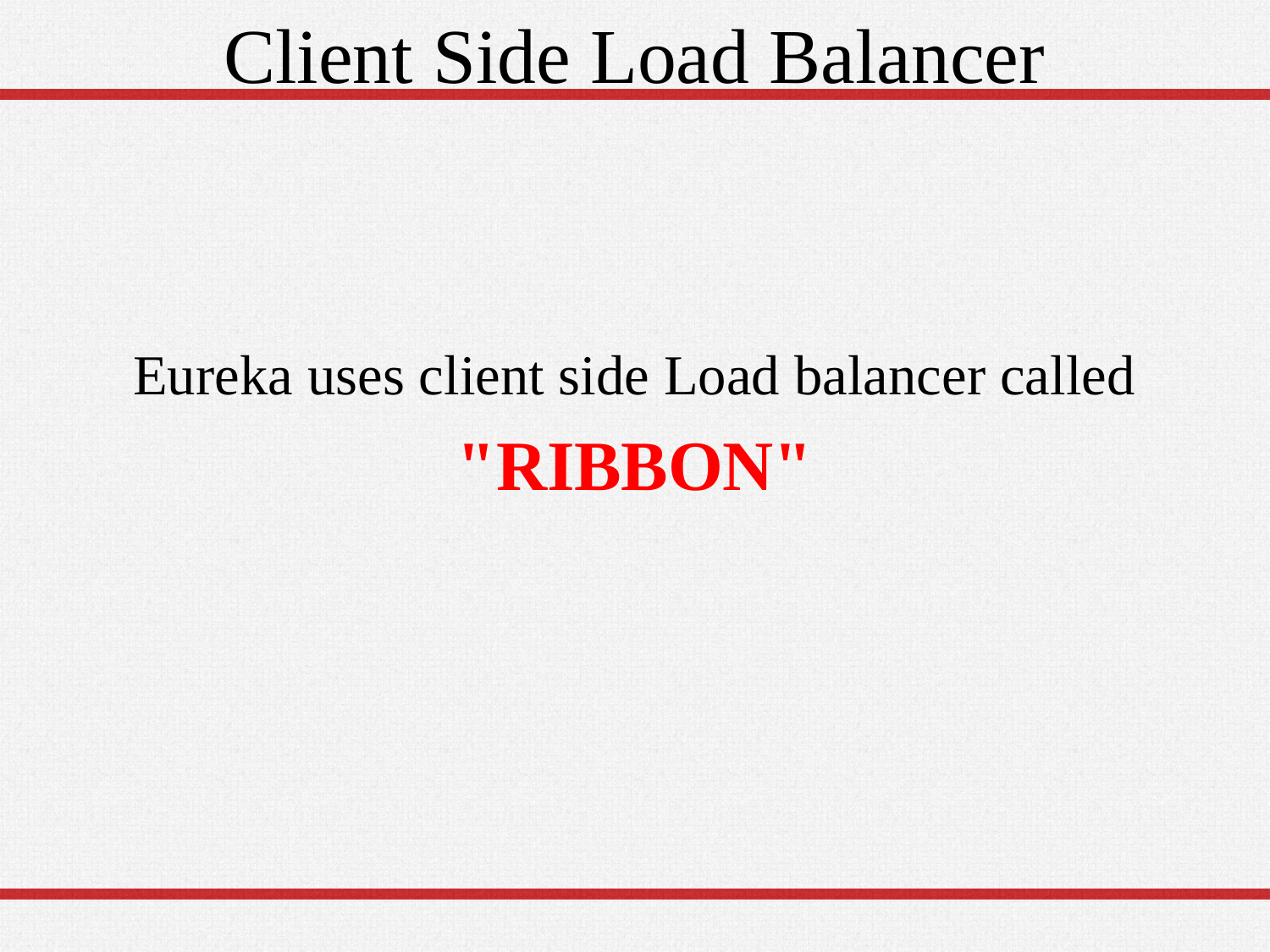

# Client Side Load Balancer

Eureka uses client side Load balancer called
			"RIBBON"
10